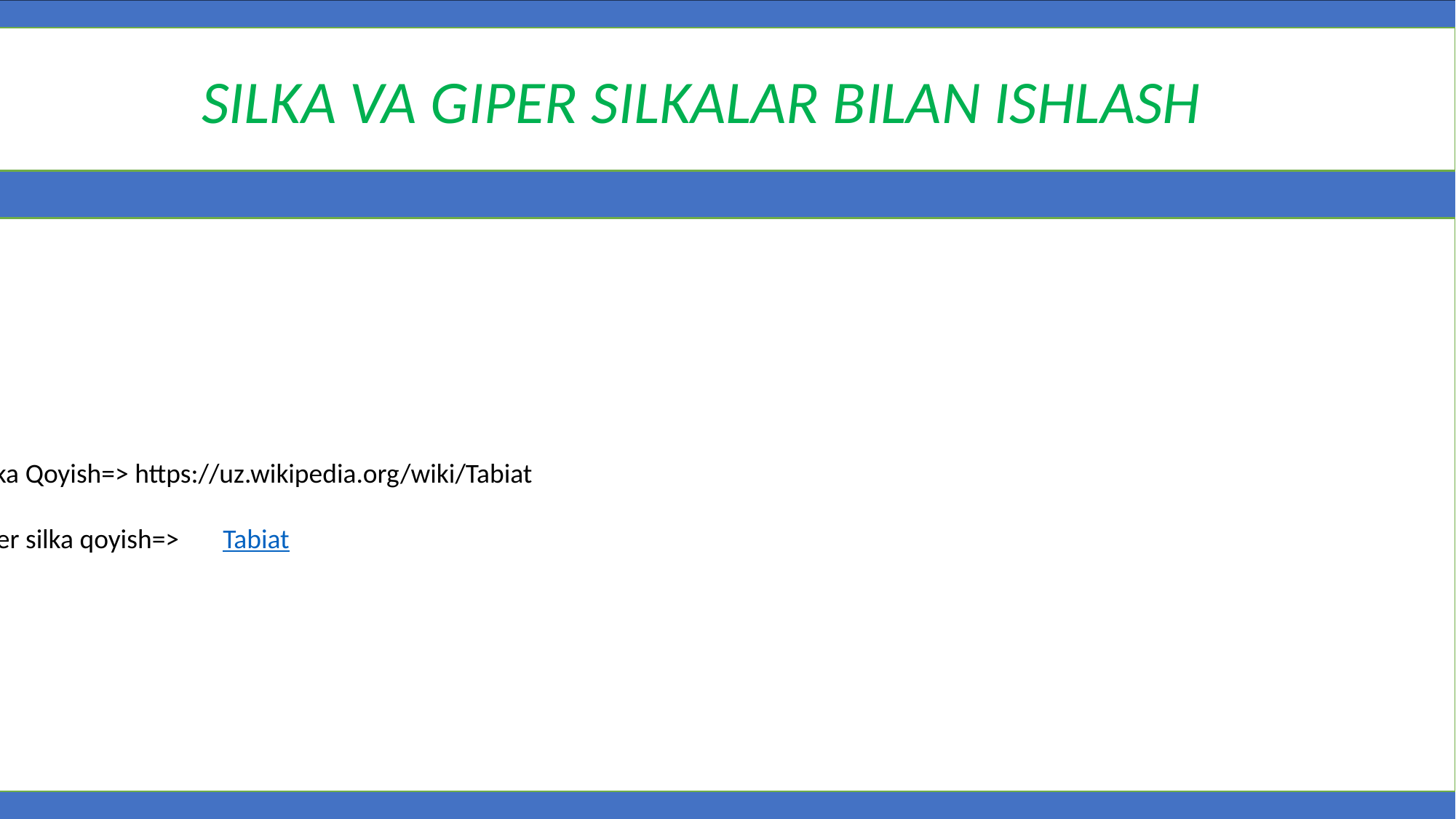

SILKA VA GIPER SILKALAR BILAN ISHLASH
#
Ssilka Qoyish=> https://uz.wikipedia.org/wiki/Tabiat

Giper silka qoyish=>       Tabiat